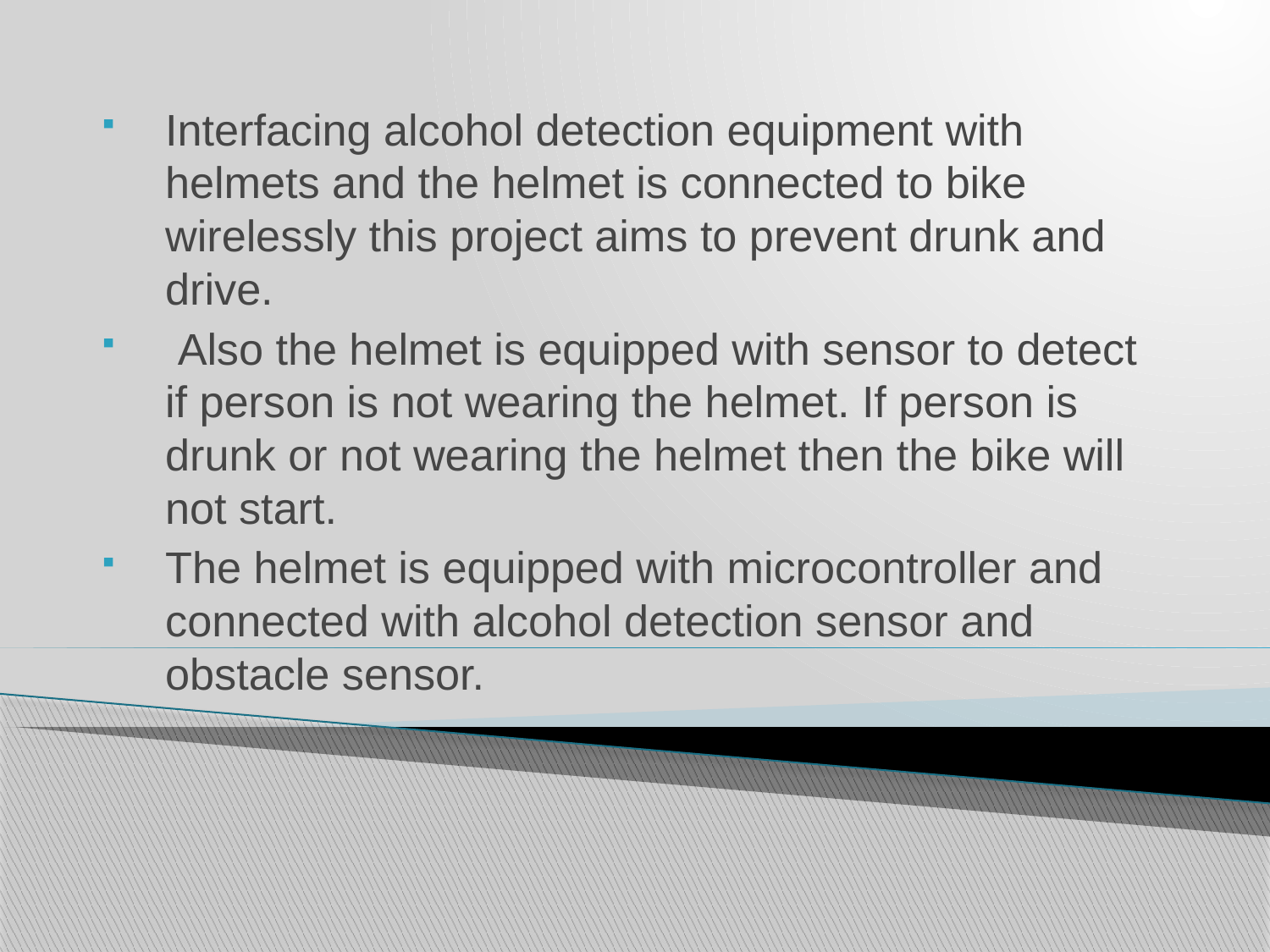

Interfacing alcohol detection equipment with helmets and the helmet is connected to bike wirelessly this project aims to prevent drunk and drive.
 Also the helmet is equipped with sensor to detect if person is not wearing the helmet. If person is drunk or not wearing the helmet then the bike will not start.
The helmet is equipped with microcontroller and connected with alcohol detection sensor and obstacle sensor.